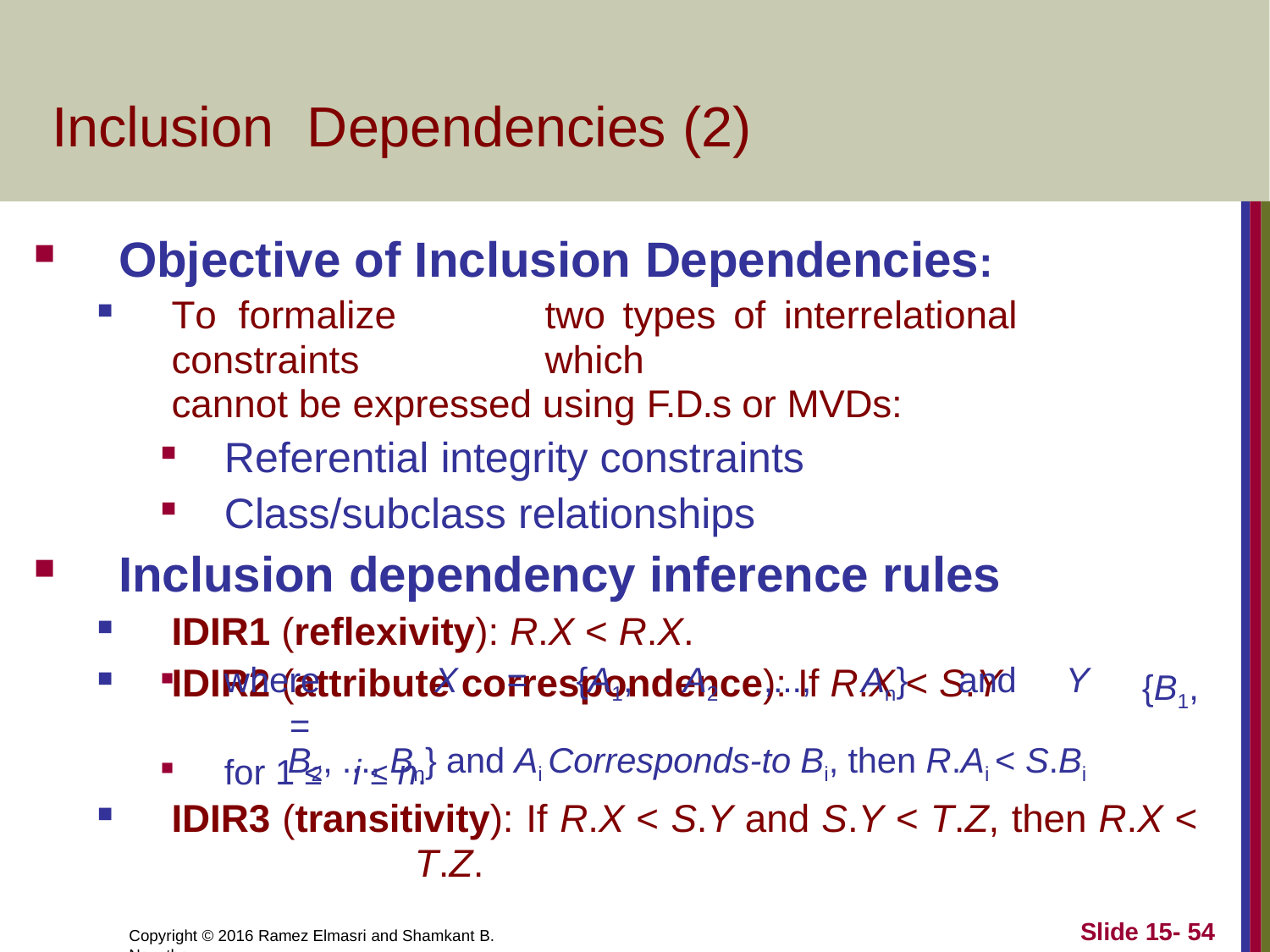

# Inclusion	Dependencies (2)
Objective of Inclusion Dependencies:
To  formalize	two	types	of	interrelational	constraints	which
cannot be expressed using F.D.s or MVDs:
Referential integrity constraints
Class/subclass relationships
Inclusion dependency inference rules
IDIR1 (reflexivity): R.X < R.X.
IDIR2 (attribute correspondence): If R.X < S.Y
where	X	=	{A1,	A2	,...,	An}	and	Y	=
B2, ..., Bn} and Ai Corresponds-to Bi, then R.Ai < S.Bi
{B1,
for 1 ≤	i ≤ n.
IDIR3 (transitivity): If R.X < S.Y and S.Y < T.Z, then R.X <
T.Z.
Slide 15- 54
Copyright © 2016 Ramez Elmasri and Shamkant B. Navathe